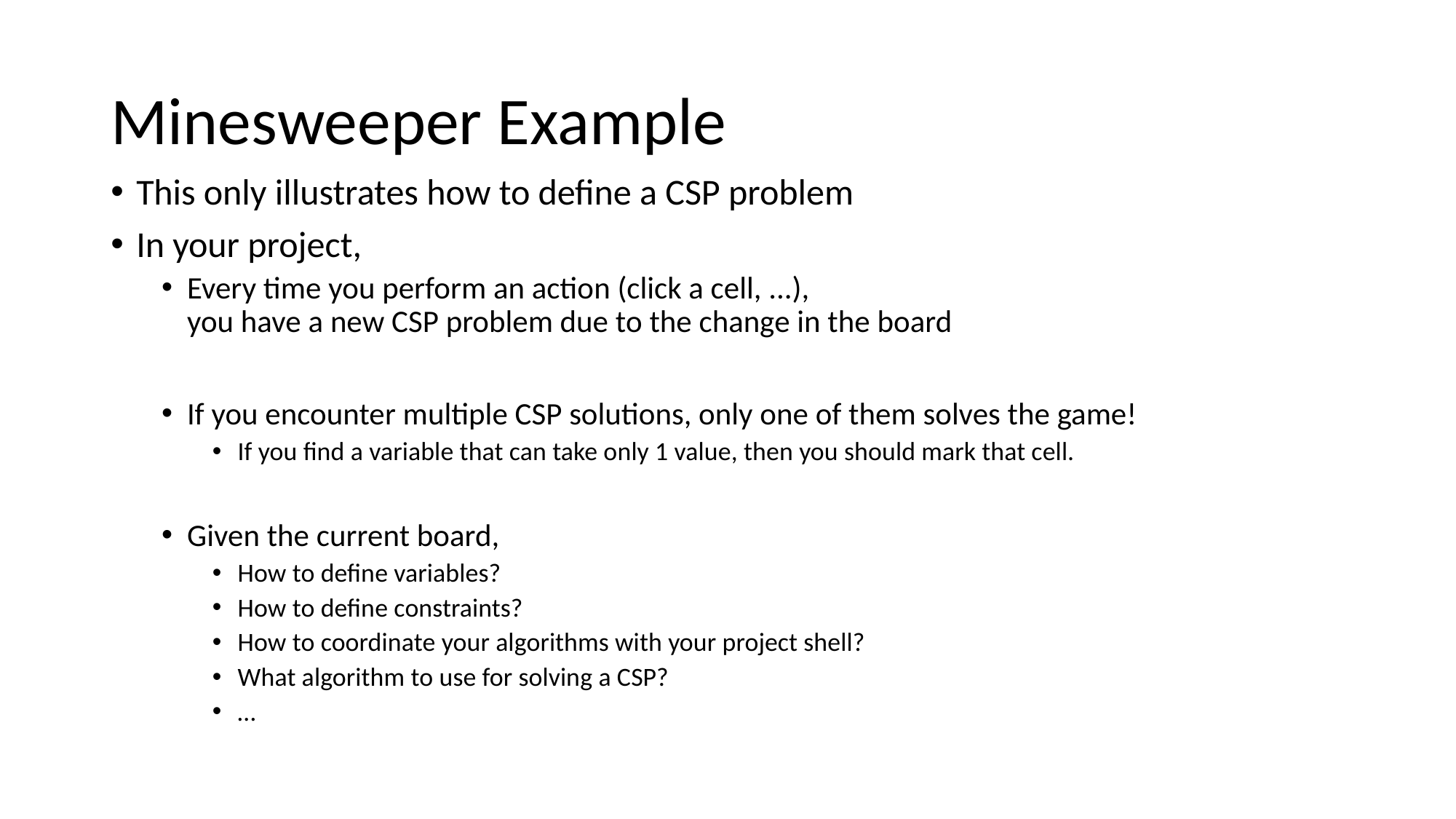

# Minesweeper Example
This only illustrates how to define a CSP problem
In your project,
Every time you perform an action (click a cell, ...),
you have a new CSP problem due to the change in the board

If you encounter multiple CSP solutions, only one of them solves the game!
If you find a variable that can take only 1 value, then you should mark that cell.

Given the current board,
How to define variables?
How to define constraints?
How to coordinate your algorithms with your project shell?
What algorithm to use for solving a CSP?
…